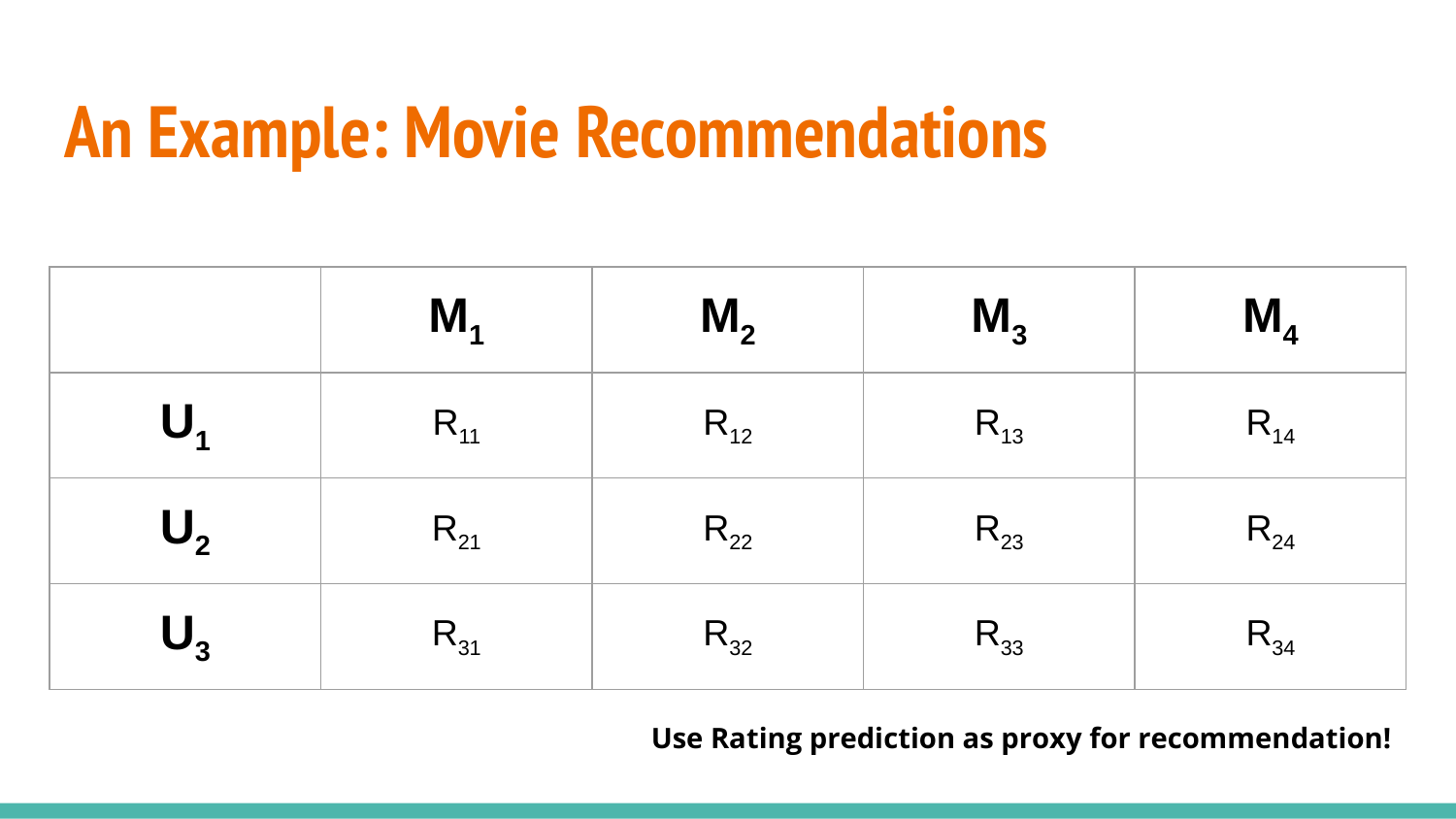

# An Example: Movie Recommendations
|  | M1 | M2 | M3 | M4 |
| --- | --- | --- | --- | --- |
| U1 | R11 | R12 | R13 | R14 |
| U2 | R21 | R22 | R23 | R24 |
| U3 | R31 | R32 | R33 | R34 |
Use Rating prediction as proxy for recommendation!